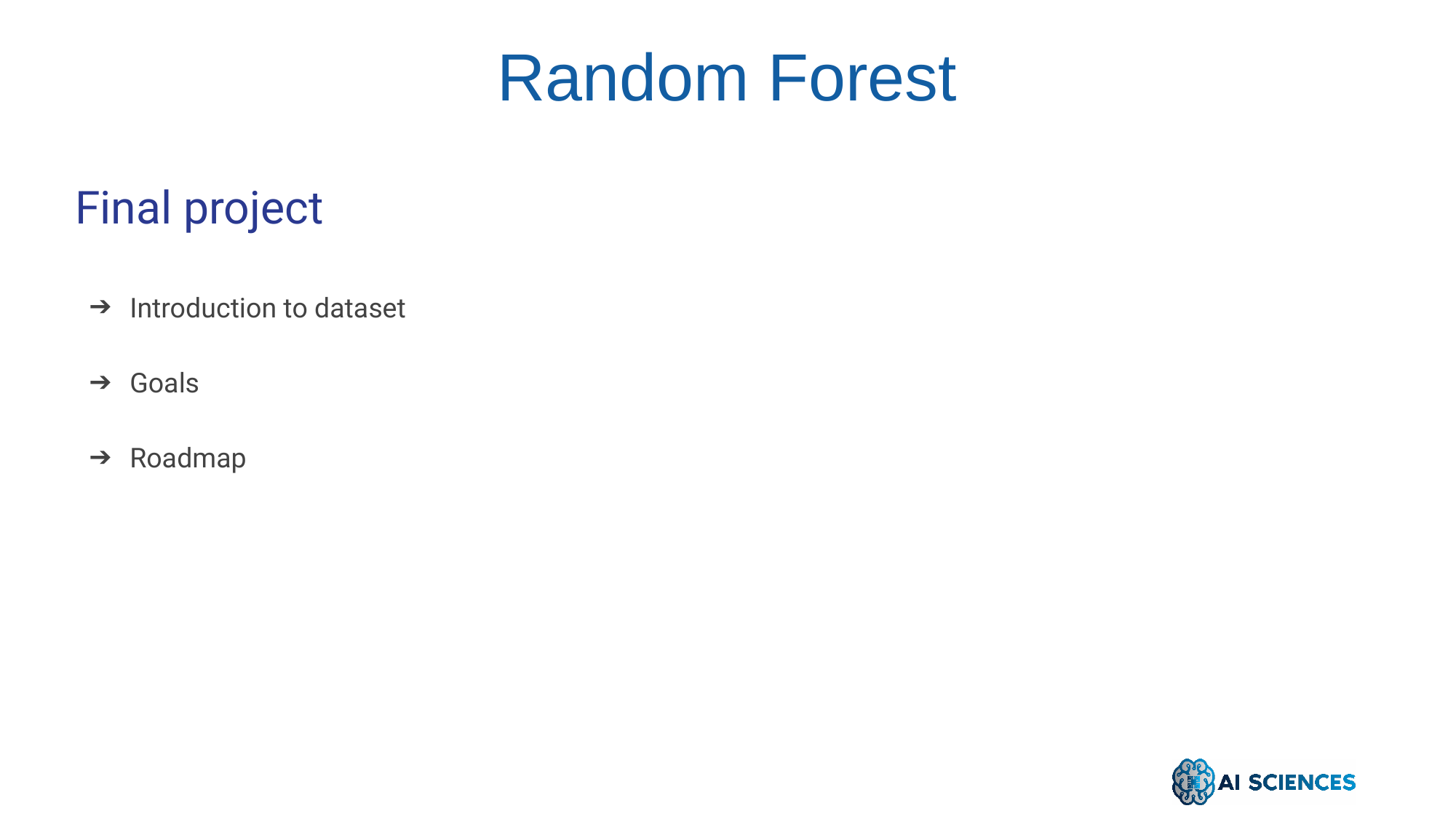

Random Forest
Final project
Introduction to dataset

Goals

Roadmap